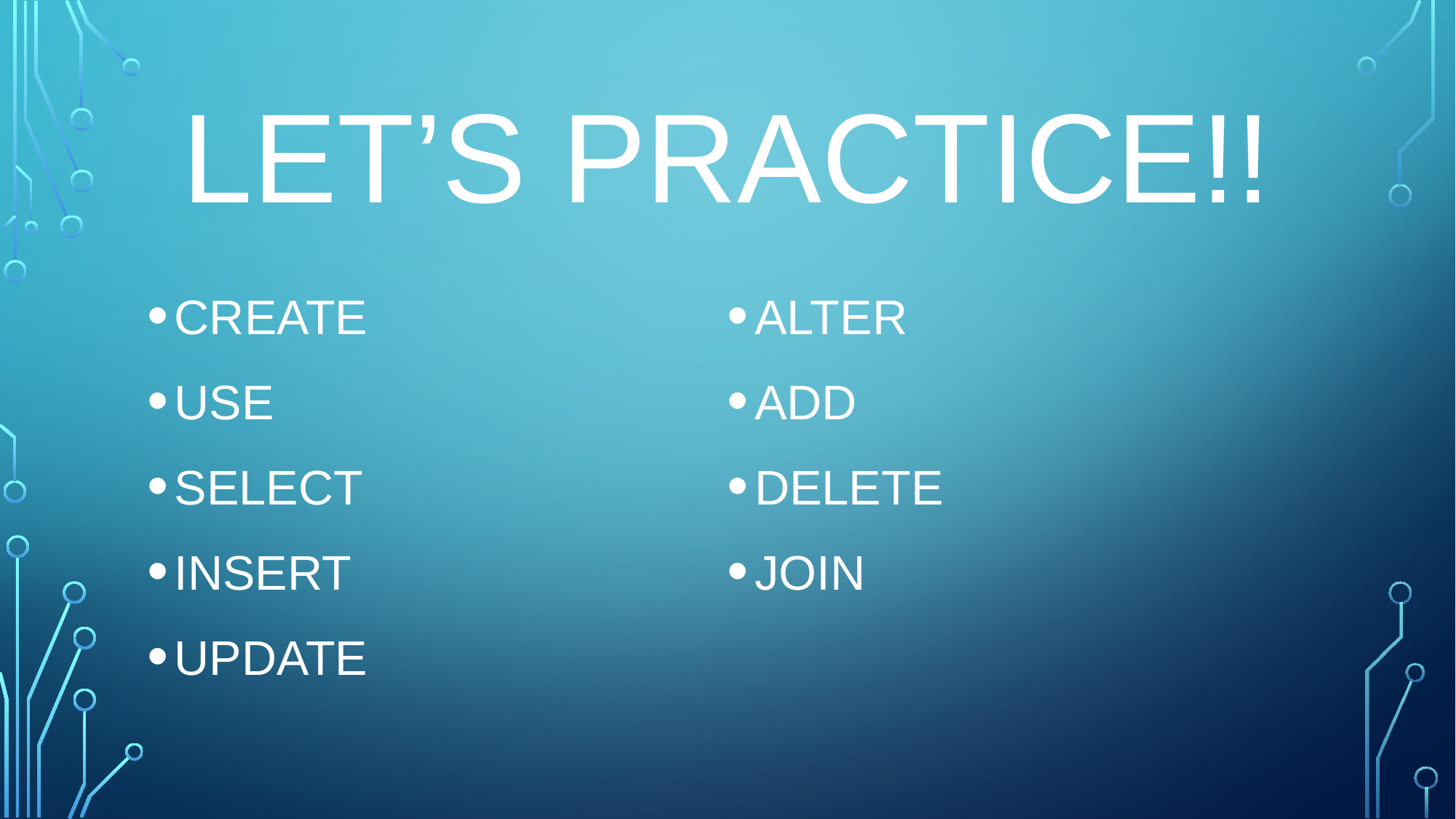

# Let’s practice!!
CREATE
USE
SELECT
INSERT
UPDATE
ALTER
ADD
DELETE
JOIN